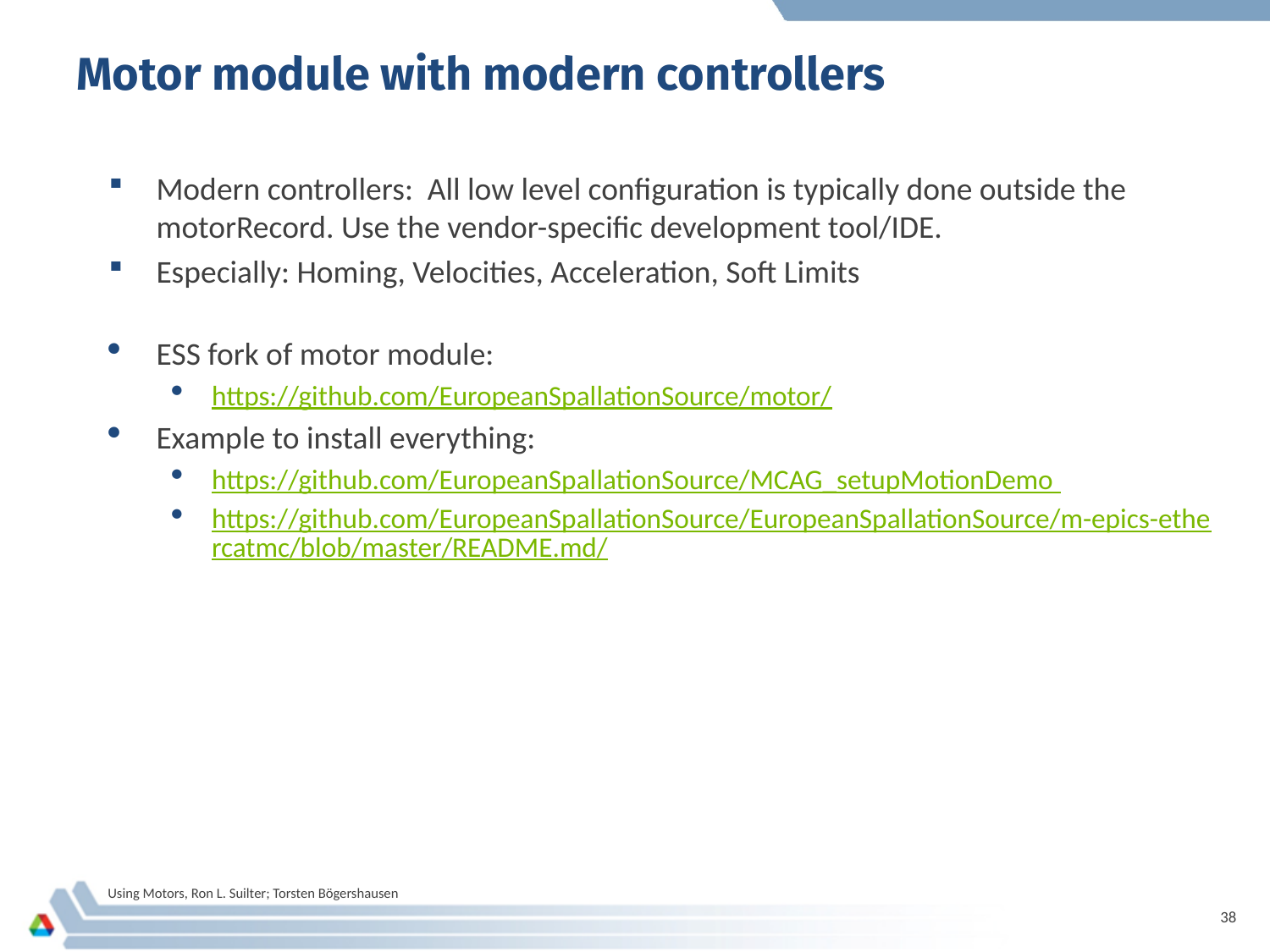

# Motor module with modern controllers
Modern controllers:  All low level configuration is typically done outside the motorRecord. Use the vendor-specific development tool/IDE.
Especially: Homing, Velocities, Acceleration, Soft Limits
ESS fork of motor module:
https://github.com/EuropeanSpallationSource/motor/
Example to install everything:
https://github.com/EuropeanSpallationSource/MCAG_setupMotionDemo
https://github.com/EuropeanSpallationSource/EuropeanSpallationSource/m-epics-ethercatmc/blob/master/README.md/

38